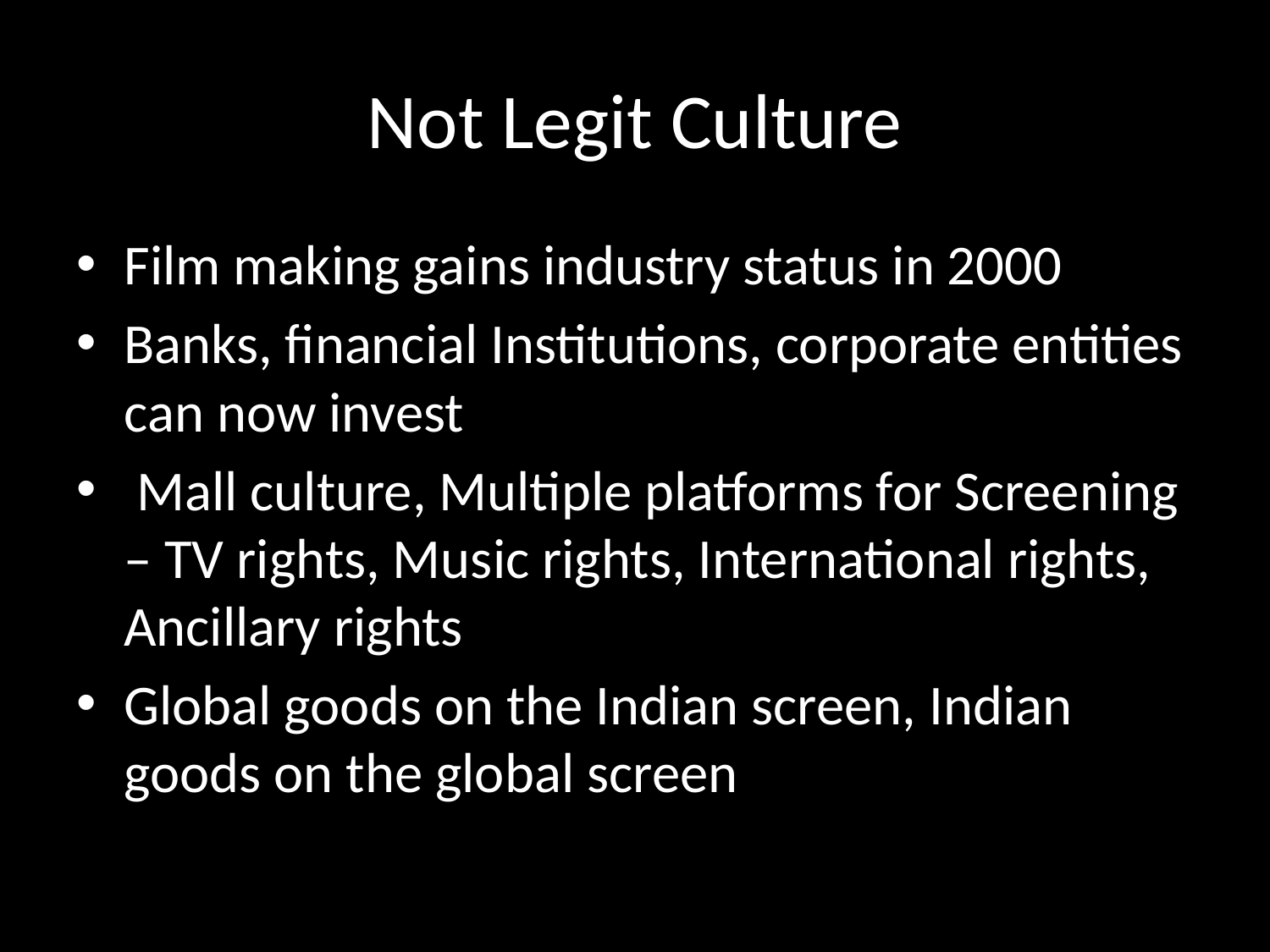

# Not Legit Culture
Film making gains industry status in 2000
Banks, financial Institutions, corporate entities can now invest
 Mall culture, Multiple platforms for Screening – TV rights, Music rights, International rights, Ancillary rights
Global goods on the Indian screen, Indian goods on the global screen